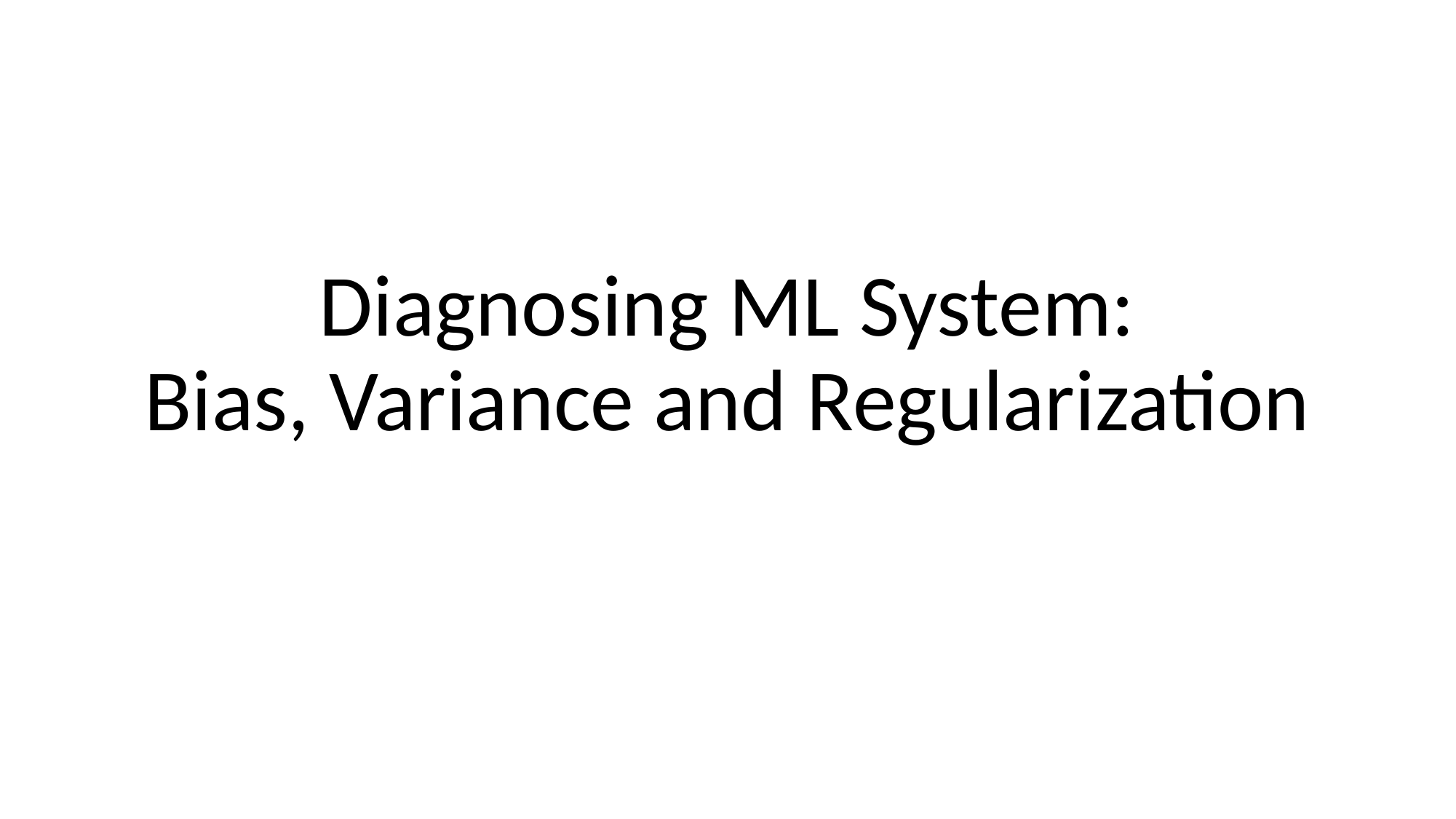

# Diagnosing ML System: Bias, Variance and Regularization